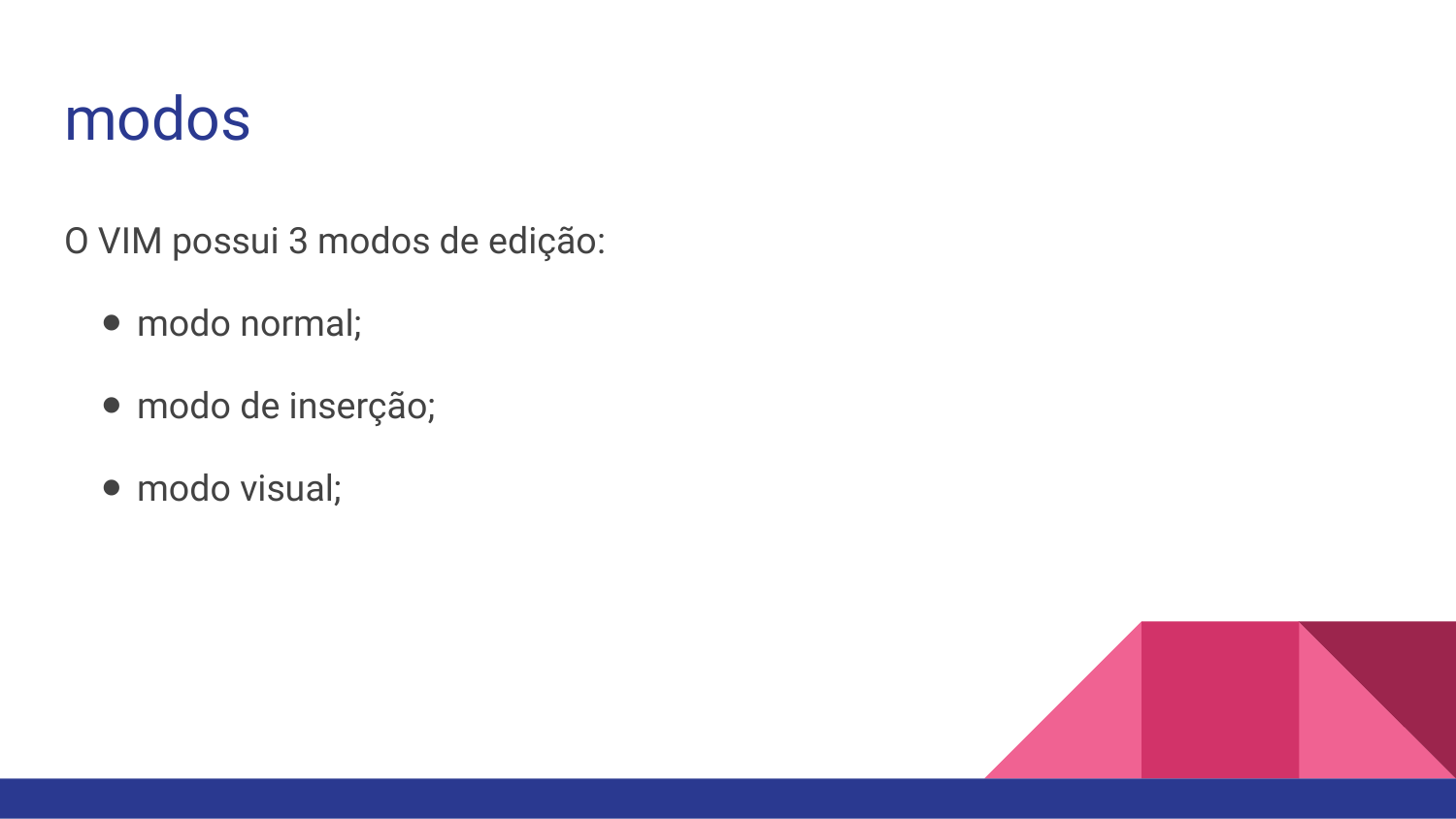

# modos
O VIM possui 3 modos de edição:
modo normal;
modo de inserção;
modo visual;